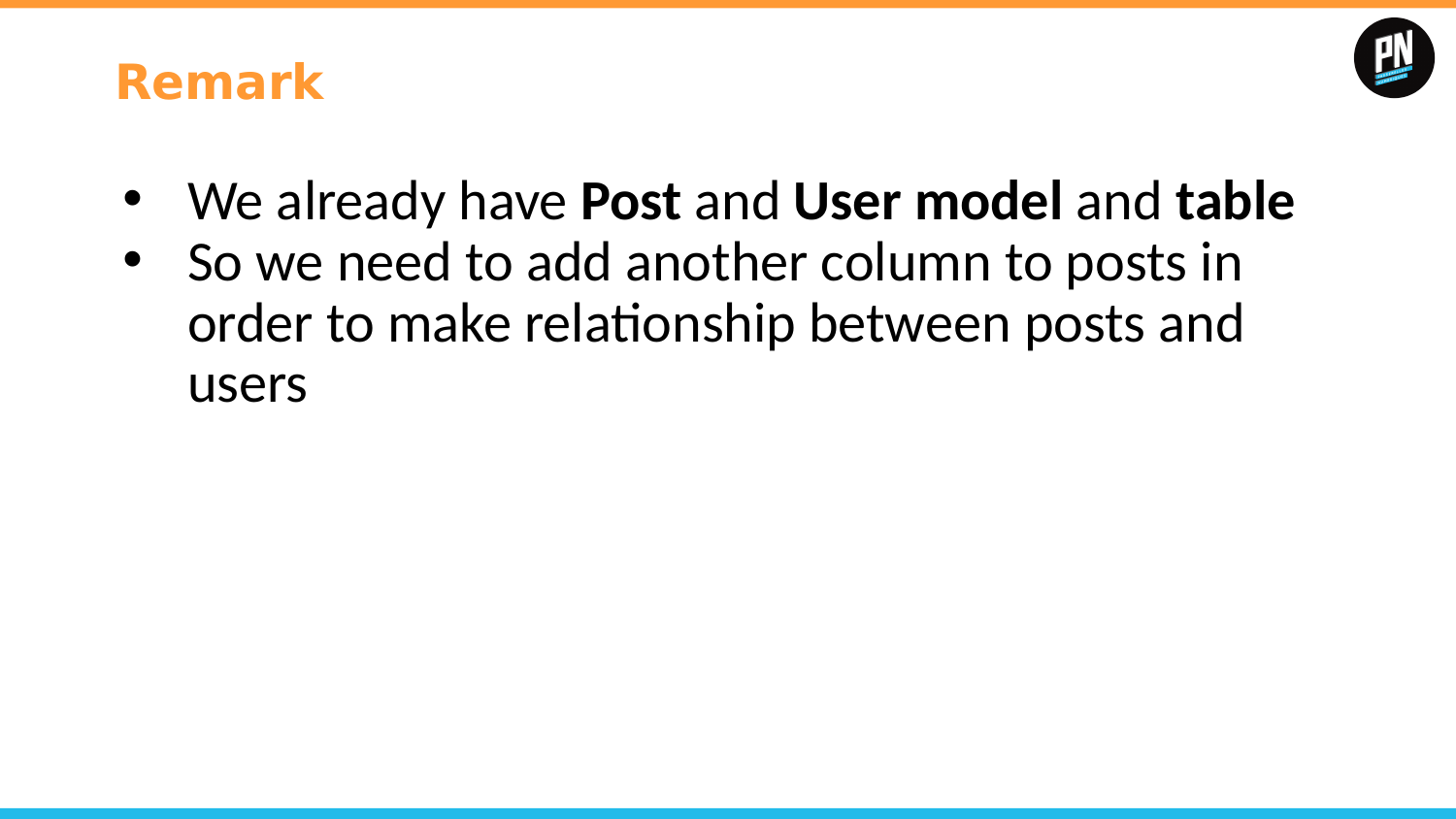

# Remark
We already have Post and User model and table
So we need to add another column to posts in order to make relationship between posts and users